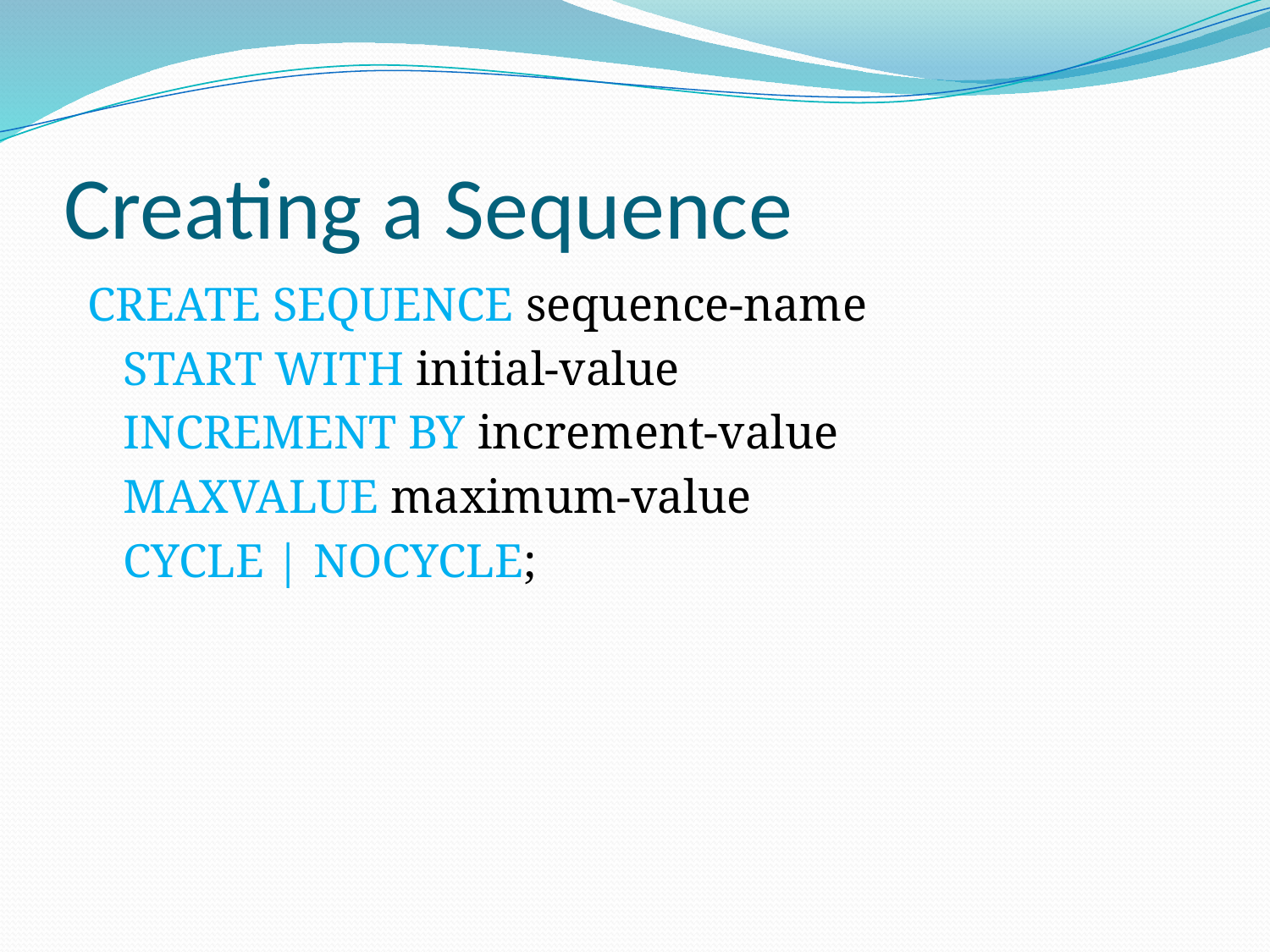

# Creating a Sequence
 CREATE SEQUENCE sequence-name
    START WITH initial-value
    INCREMENT BY increment-value
    MAXVALUE maximum-value
    CYCLE | NOCYCLE;